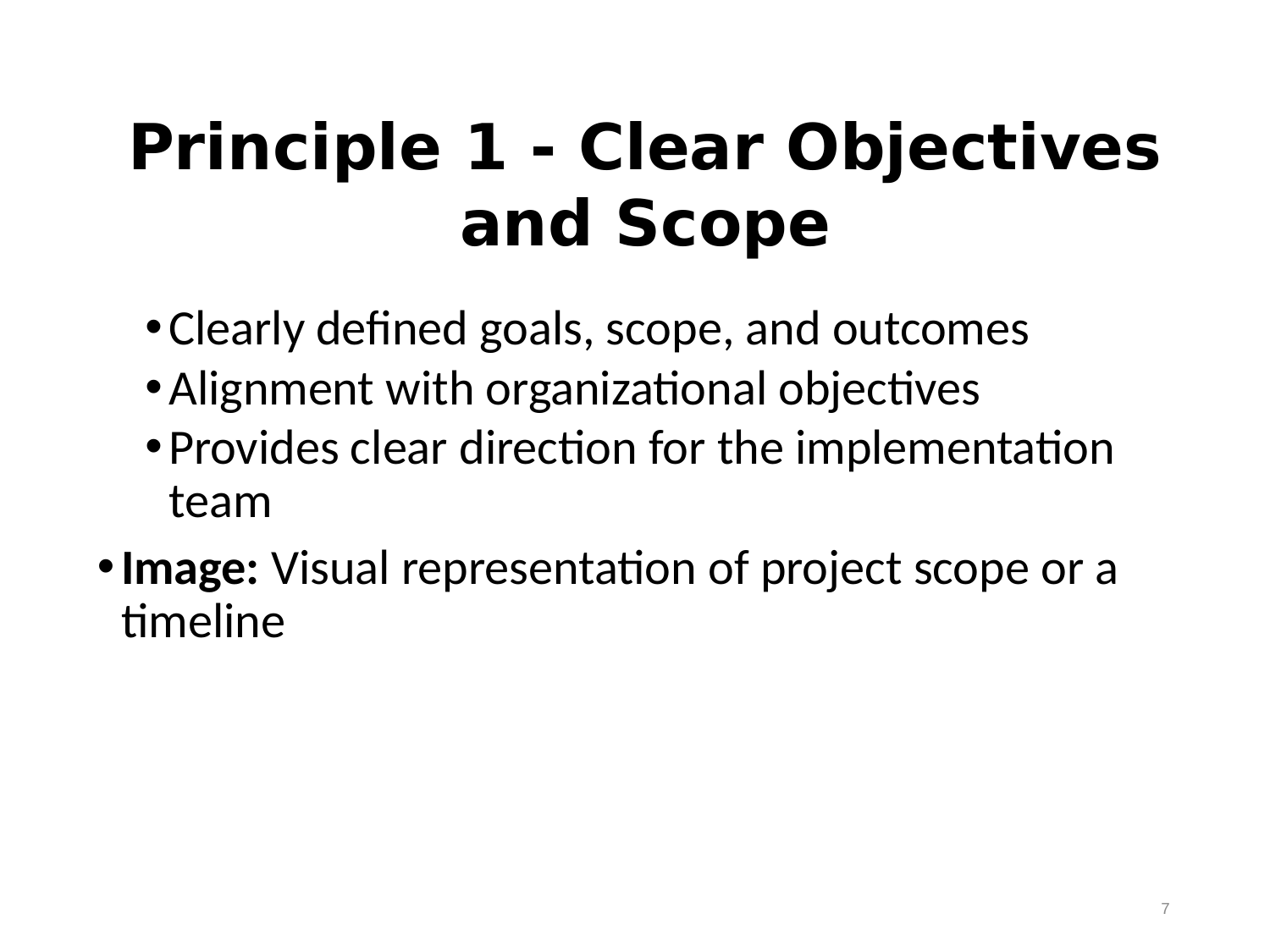

Principle 1 - Clear Objectives and Scope
Clearly defined goals, scope, and outcomes
Alignment with organizational objectives
Provides clear direction for the implementation team
Image: Visual representation of project scope or a timeline
7